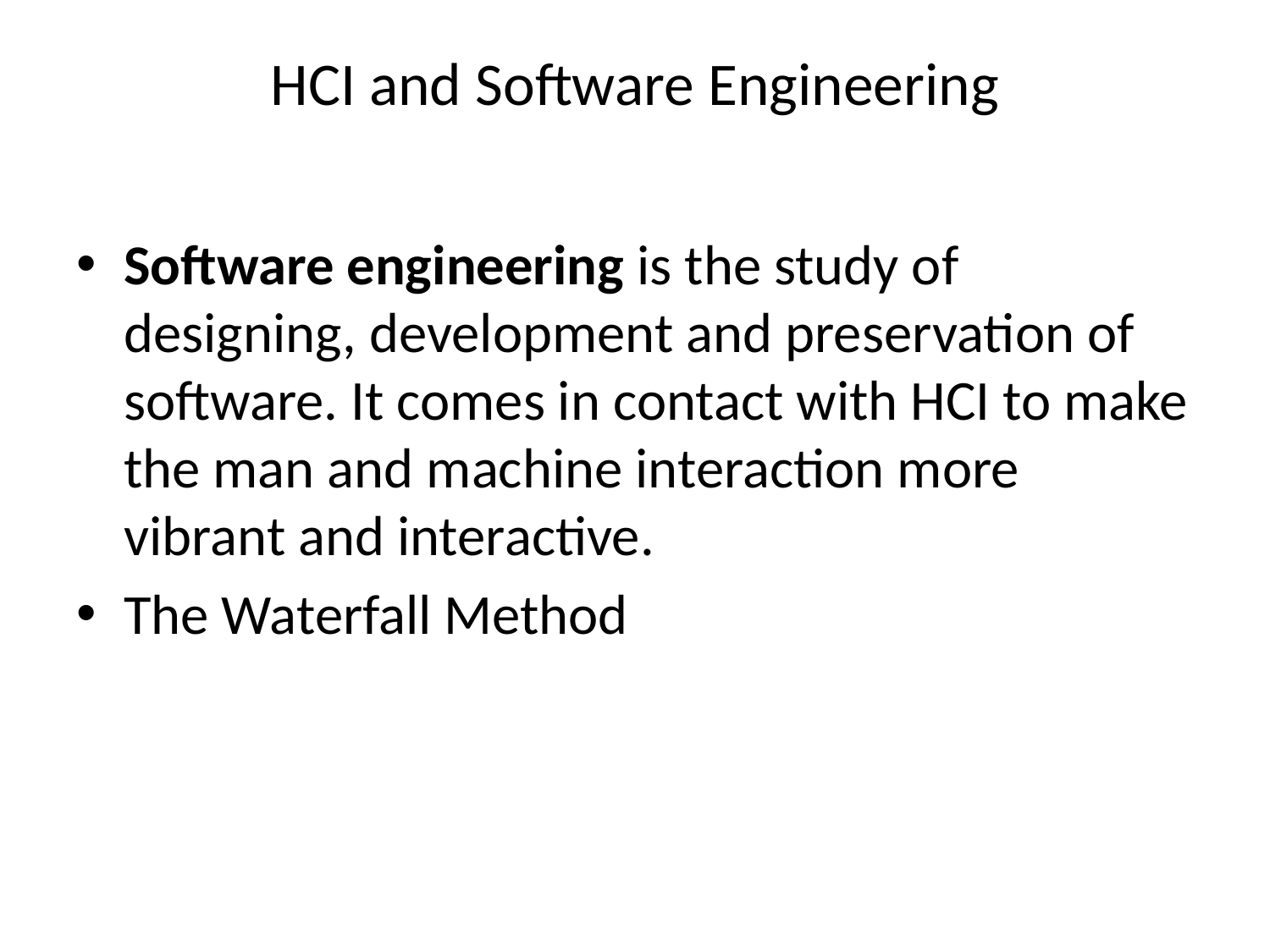

# HCI and Software Engineering
Software engineering is the study of designing, development and preservation of software. It comes in contact with HCI to make the man and machine interaction more vibrant and interactive.
The Waterfall Method